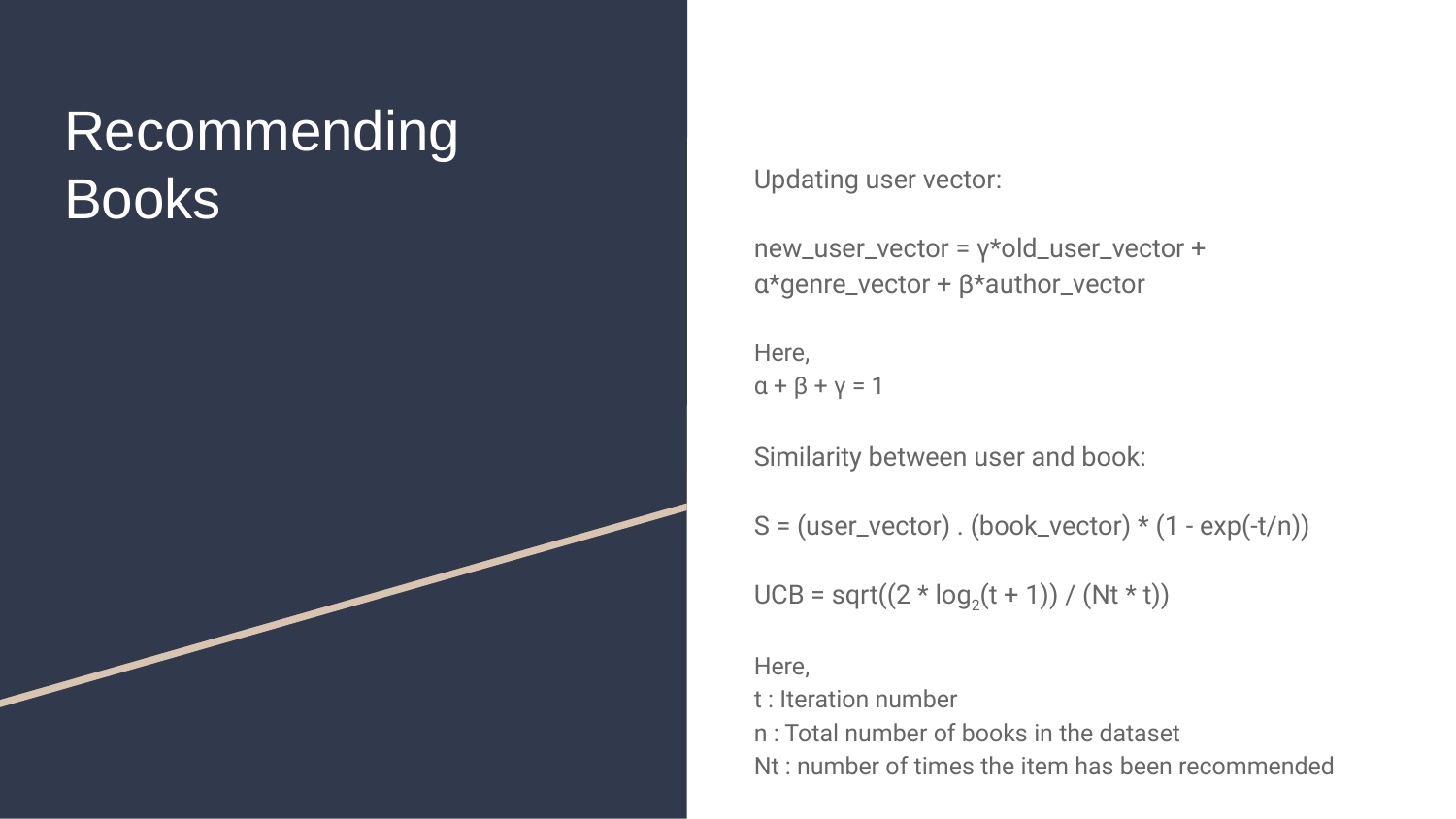

# Recommending Books

Updating user vector:
new_user_vector = γ*old_user_vector + α*genre_vector + β*author_vector

Here,
α + β + γ = 1

Similarity between user and book:
S = (user_vector) . (book_vector) * (1 - exp(-t/n))
UCB = sqrt((2 * log2(t + 1)) / (Nt * t))
Here,
t : Iteration number
n : Total number of books in the dataset
Nt : number of times the item has been recommended